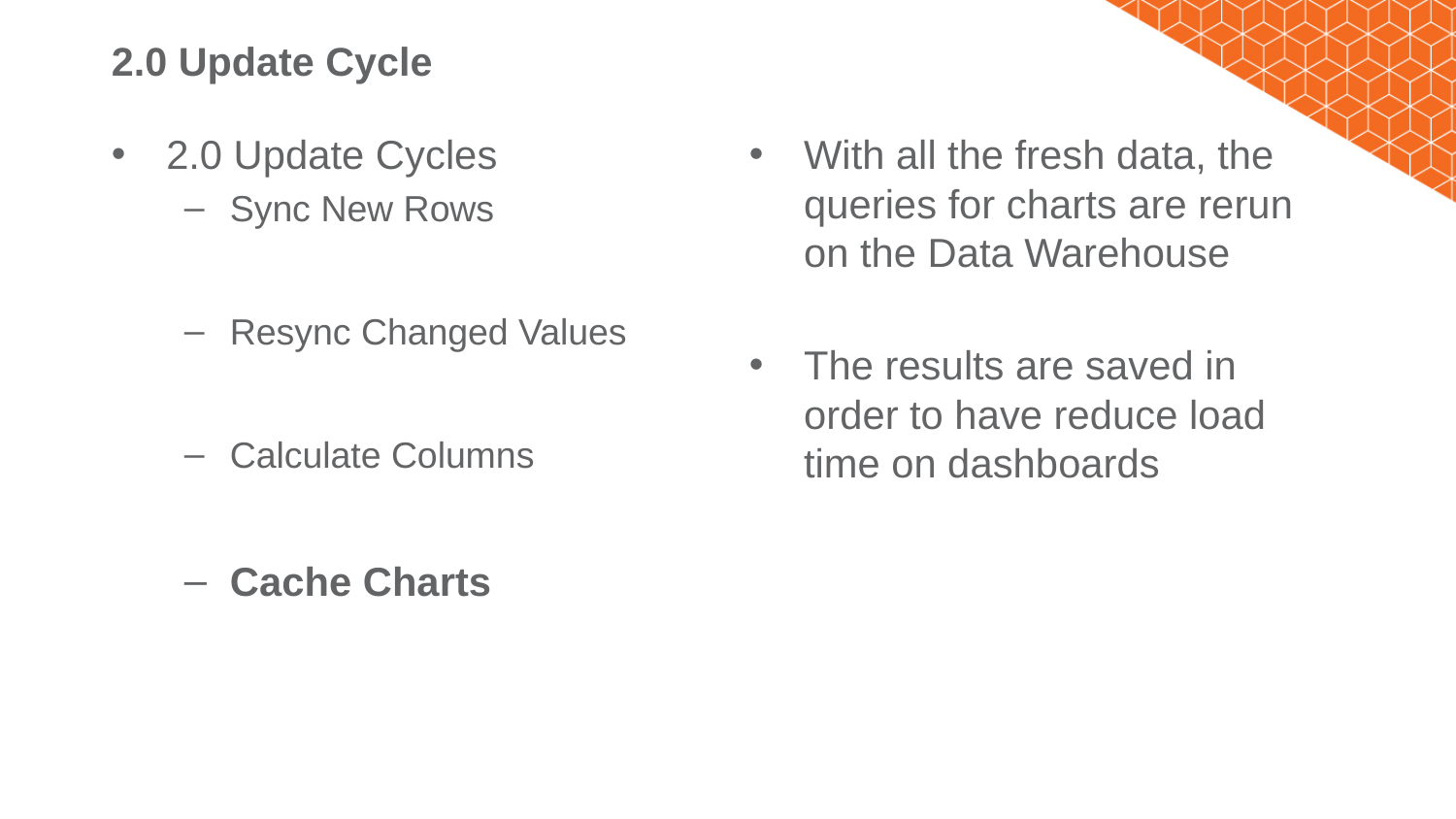

# 2.0 Update Cycle
2.0 Update Cycles
Sync New Rows

Resync Changed Values

Calculate Columns

Cache Charts
With all the fresh data, the queries for charts are rerun on the Data Warehouse

The results are saved in order to have reduce load time on dashboards